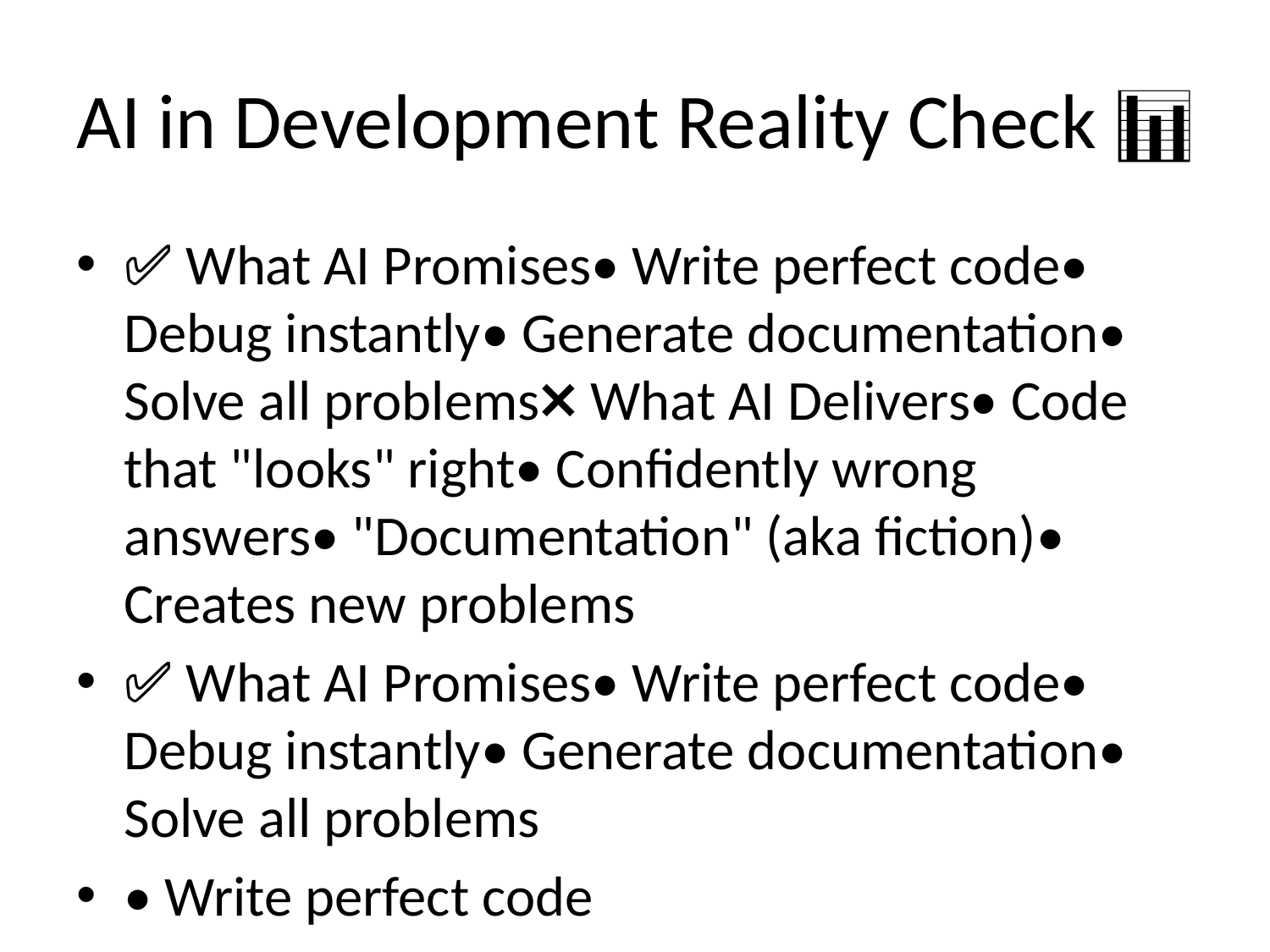

# AI in Development Reality Check 📊
✅ What AI Promises• Write perfect code• Debug instantly• Generate documentation• Solve all problems❌ What AI Delivers• Code that "looks" right• Confidently wrong answers• "Documentation" (aka fiction)• Creates new problems
✅ What AI Promises• Write perfect code• Debug instantly• Generate documentation• Solve all problems
• Write perfect code
• Debug instantly
• Generate documentation
• Solve all problems
❌ What AI Delivers• Code that "looks" right• Confidently wrong answers• "Documentation" (aka fiction)• Creates new problems
• Code that "looks" right
• Confidently wrong answers
• "Documentation" (aka fiction)
• Creates new problems
"AI will replace developers" - People who have never used AI